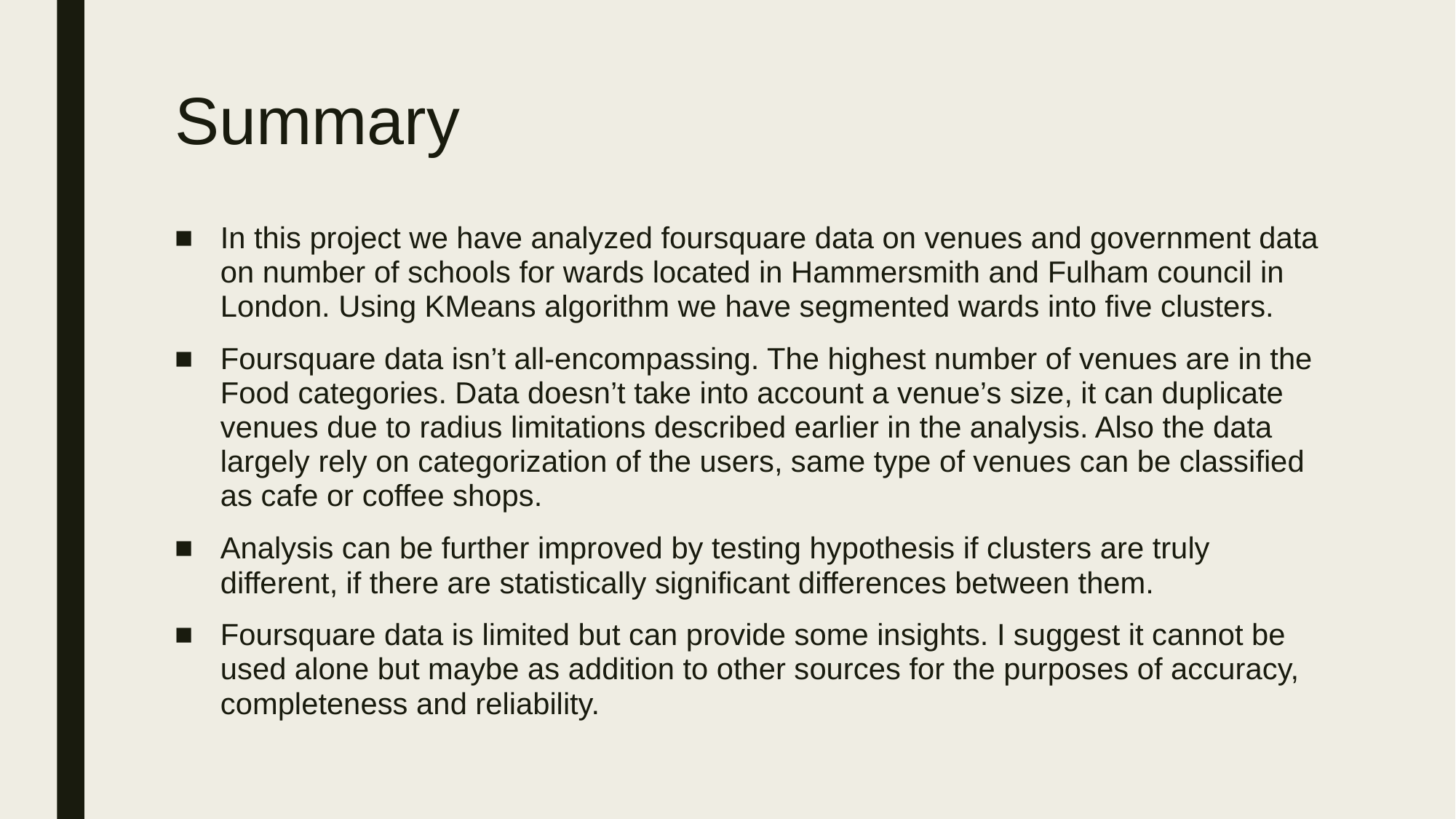

# Summary
In this project we have analyzed foursquare data on venues and government data on number of schools for wards located in Hammersmith and Fulham council in London. Using KMeans algorithm we have segmented wards into five clusters.
Foursquare data isn’t all-encompassing. The highest number of venues are in the Food categories. Data doesn’t take into account a venue’s size, it can duplicate venues due to radius limitations described earlier in the analysis. Also the data largely rely on categorization of the users, same type of venues can be classified as cafe or coffee shops.
Analysis can be further improved by testing hypothesis if clusters are truly different, if there are statistically significant differences between them.
Foursquare data is limited but can provide some insights. I suggest it cannot be used alone but maybe as addition to other sources for the purposes of accuracy, completeness and reliability.